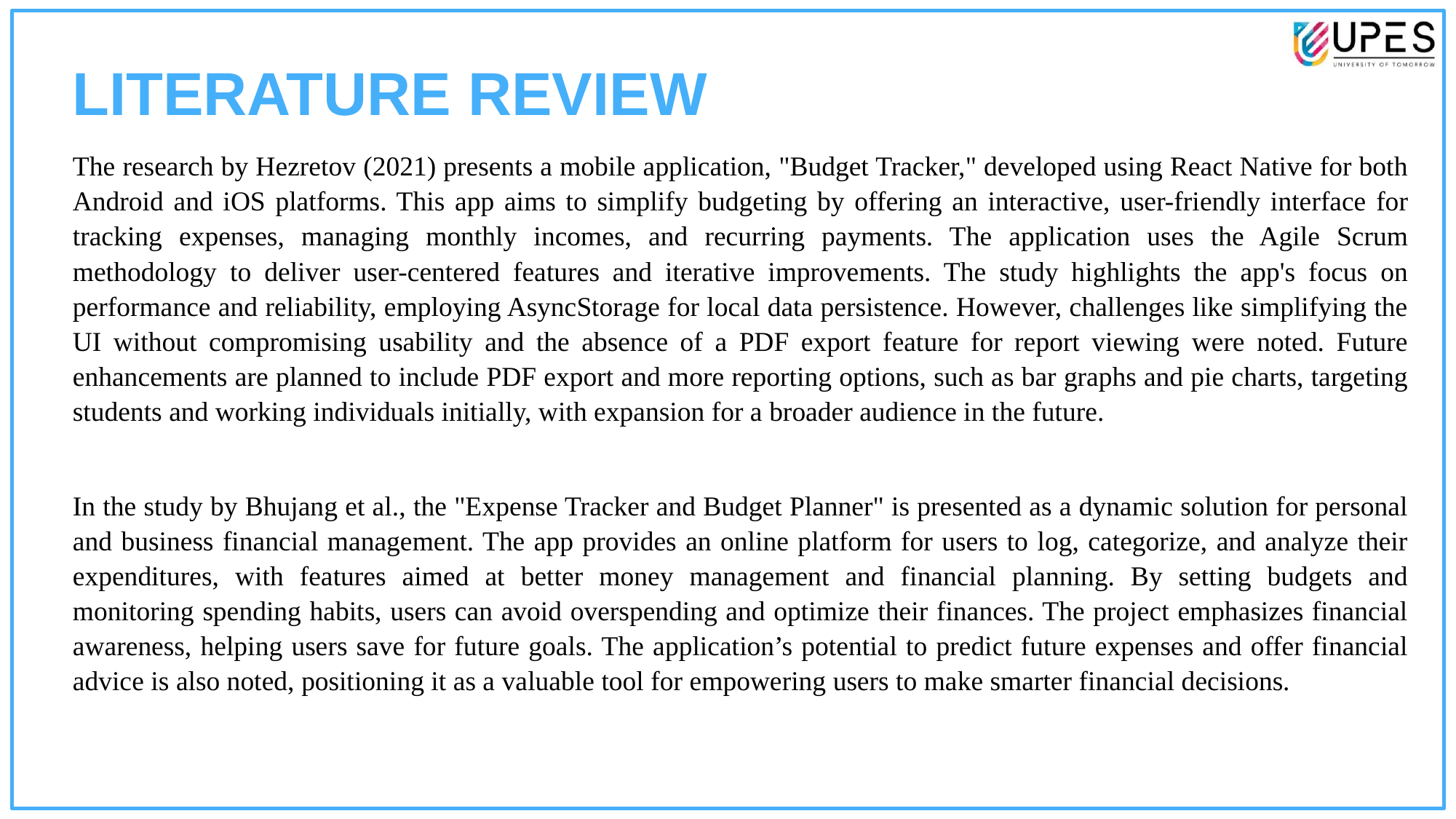

# LITERATURE REVIEW
The research by Hezretov (2021) presents a mobile application, "Budget Tracker," developed using React Native for both Android and iOS platforms. This app aims to simplify budgeting by offering an interactive, user-friendly interface for tracking expenses, managing monthly incomes, and recurring payments. The application uses the Agile Scrum methodology to deliver user-centered features and iterative improvements. The study highlights the app's focus on performance and reliability, employing AsyncStorage for local data persistence. However, challenges like simplifying the UI without compromising usability and the absence of a PDF export feature for report viewing were noted. Future enhancements are planned to include PDF export and more reporting options, such as bar graphs and pie charts, targeting students and working individuals initially, with expansion for a broader audience in the future.

In the study by Bhujang et al., the "Expense Tracker and Budget Planner" is presented as a dynamic solution for personal and business financial management. The app provides an online platform for users to log, categorize, and analyze their expenditures, with features aimed at better money management and financial planning. By setting budgets and monitoring spending habits, users can avoid overspending and optimize their finances. The project emphasizes financial awareness, helping users save for future goals. The application’s potential to predict future expenses and offer financial advice is also noted, positioning it as a valuable tool for empowering users to make smarter financial decisions.